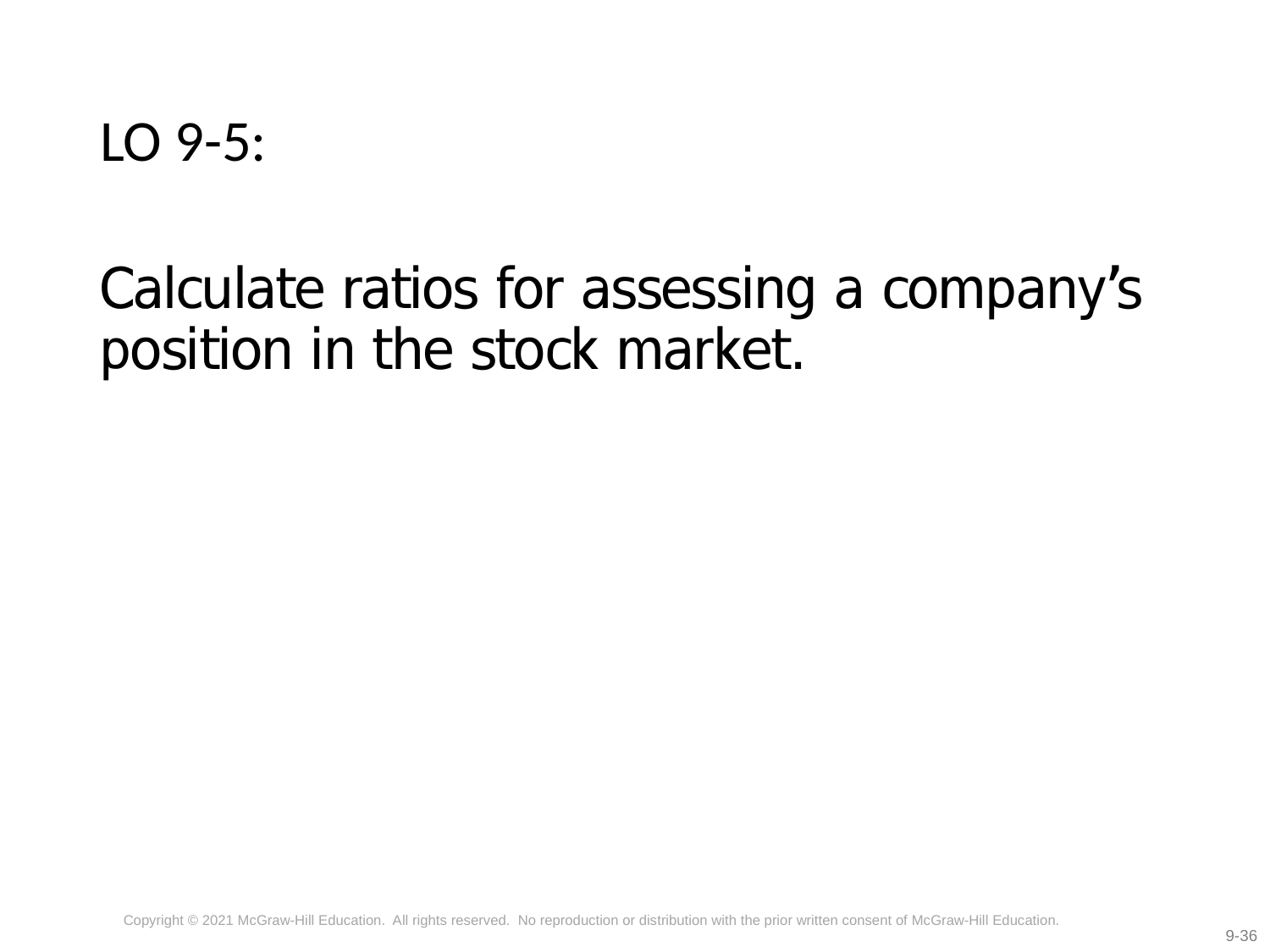

# LO 9-5:
Calculate ratios for assessing a company’s position in the stock market.